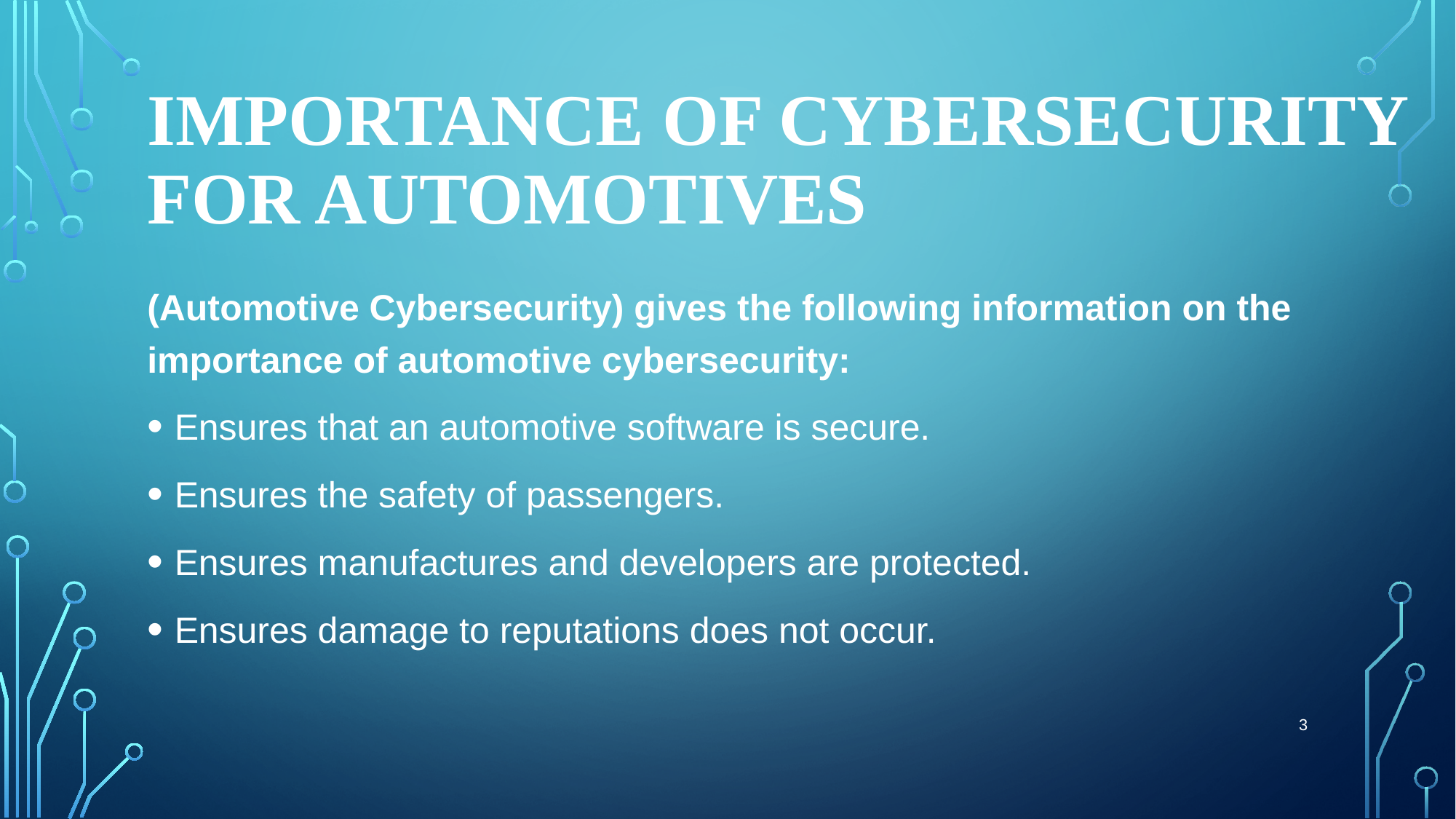

# Importance of Cybersecurity for Automotives
(Automotive Cybersecurity) gives the following information on the importance of automotive cybersecurity:
Ensures that an automotive software is secure.
Ensures the safety of passengers.
Ensures manufactures and developers are protected.
Ensures damage to reputations does not occur.
3